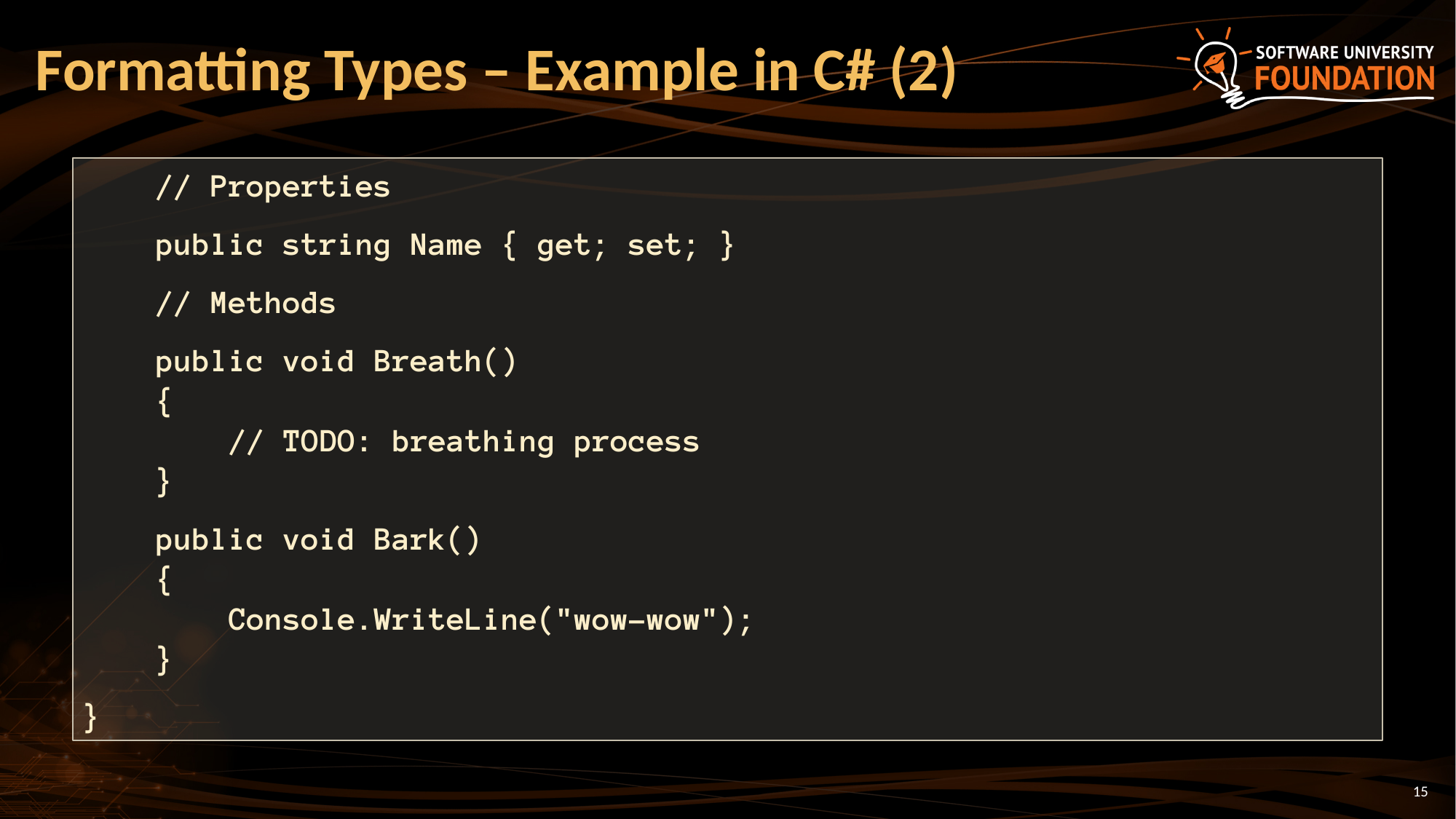

# Formatting Types – Example in C# (2)
    // Properties
    public string Name { get; set; }
    // Methods
    public void Breath()
    {
        // TODO: breathing process
    }
    public void Bark()
    {
        Console.WriteLine("wow-wow");
    }
}
15